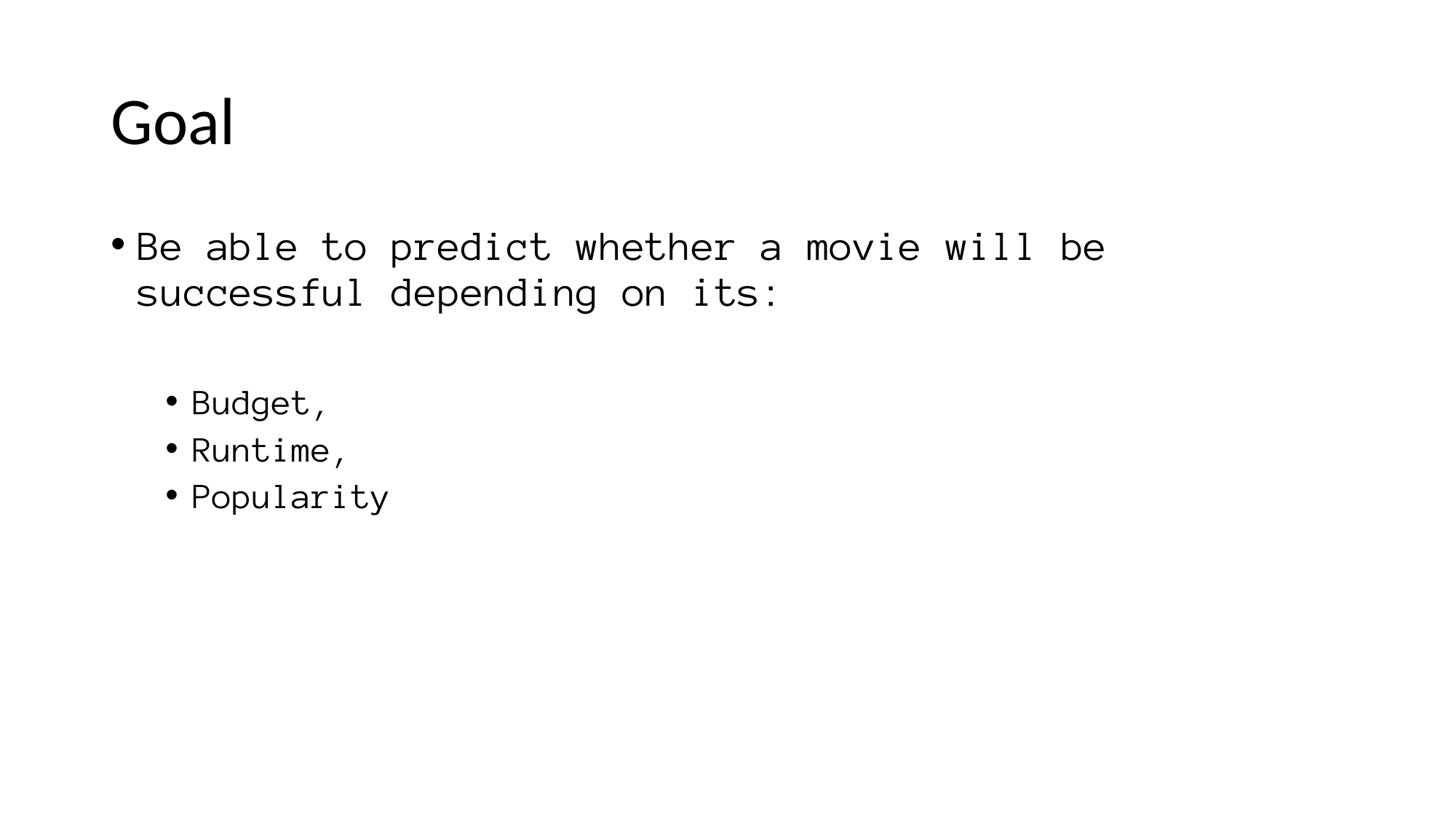

# Goal
Be able to predict whether a movie will be successful depending on its:

Budget,
Runtime,
Popularity